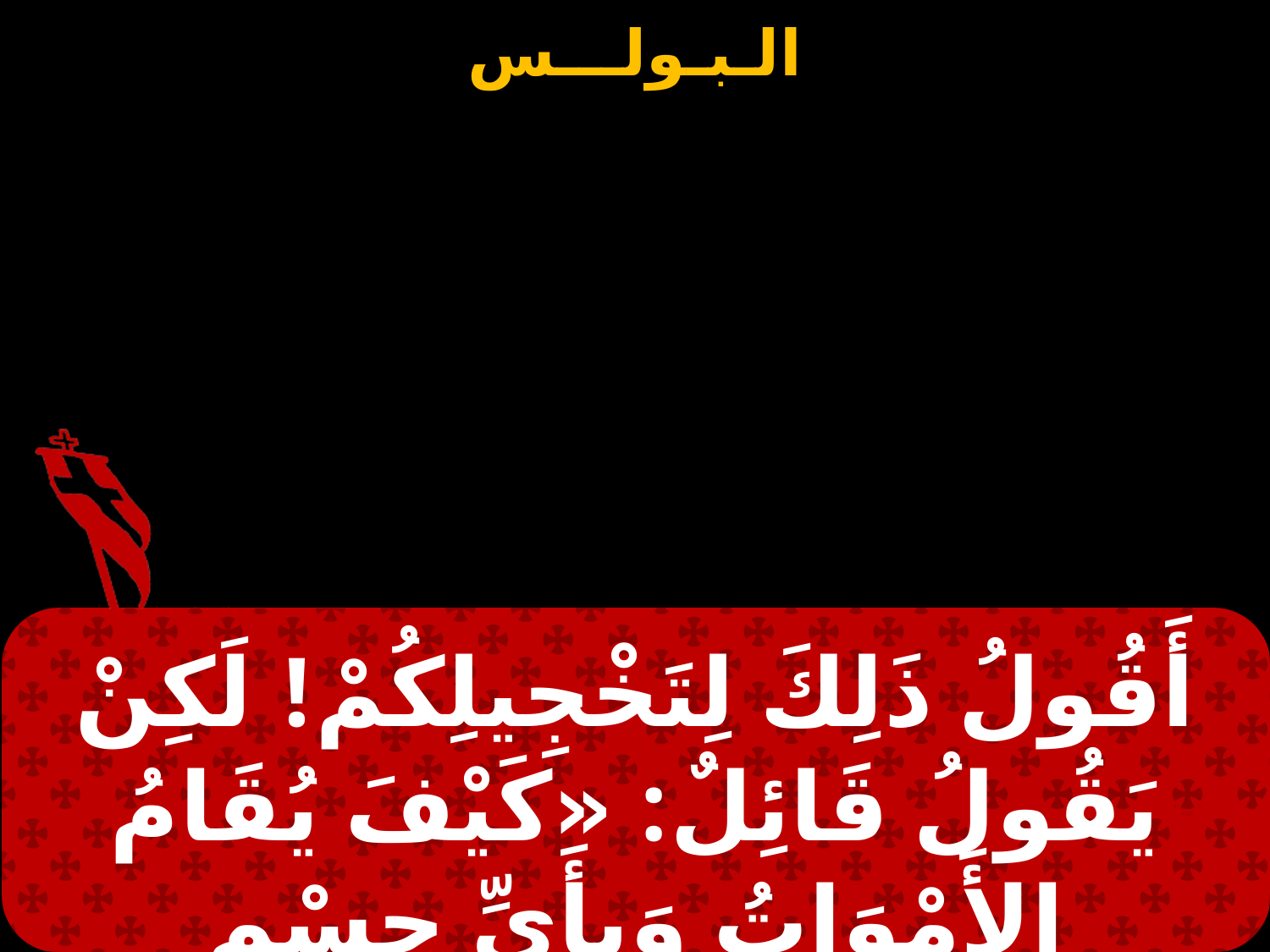

أَقُولُ ذَلِكَ لِتَخْجِيلِكُمْ! لَكِنْ يَقُولُ قَائِلٌ: «كَيْفَ يُقَامُ الأَمْوَاتُ وَبِأَيِّ جِسْمٍ يَأْتُونَ؟»